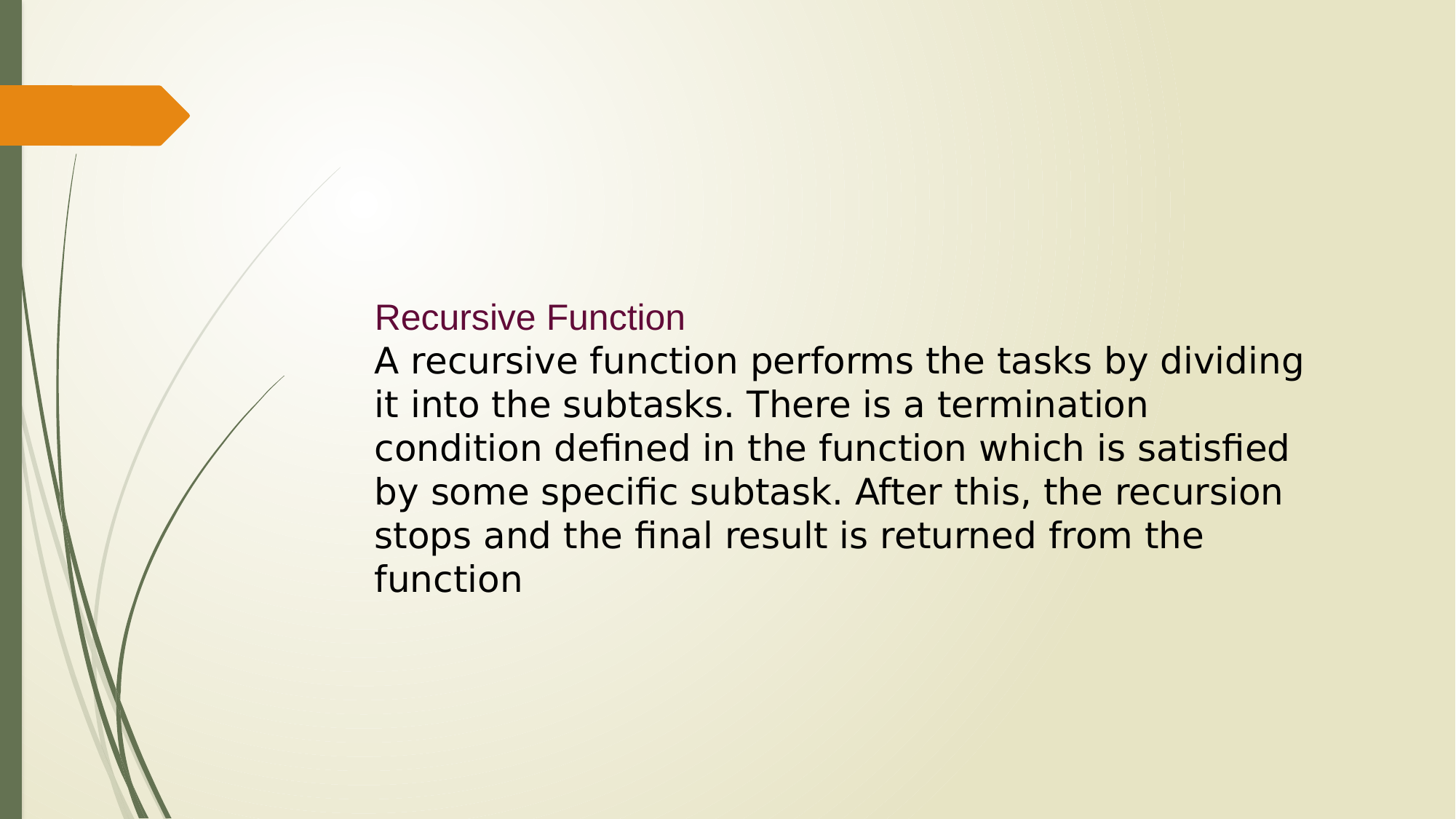

Recursive Function
A recursive function performs the tasks by dividing it into the subtasks. There is a termination condition defined in the function which is satisfied by some specific subtask. After this, the recursion stops and the final result is returned from the function